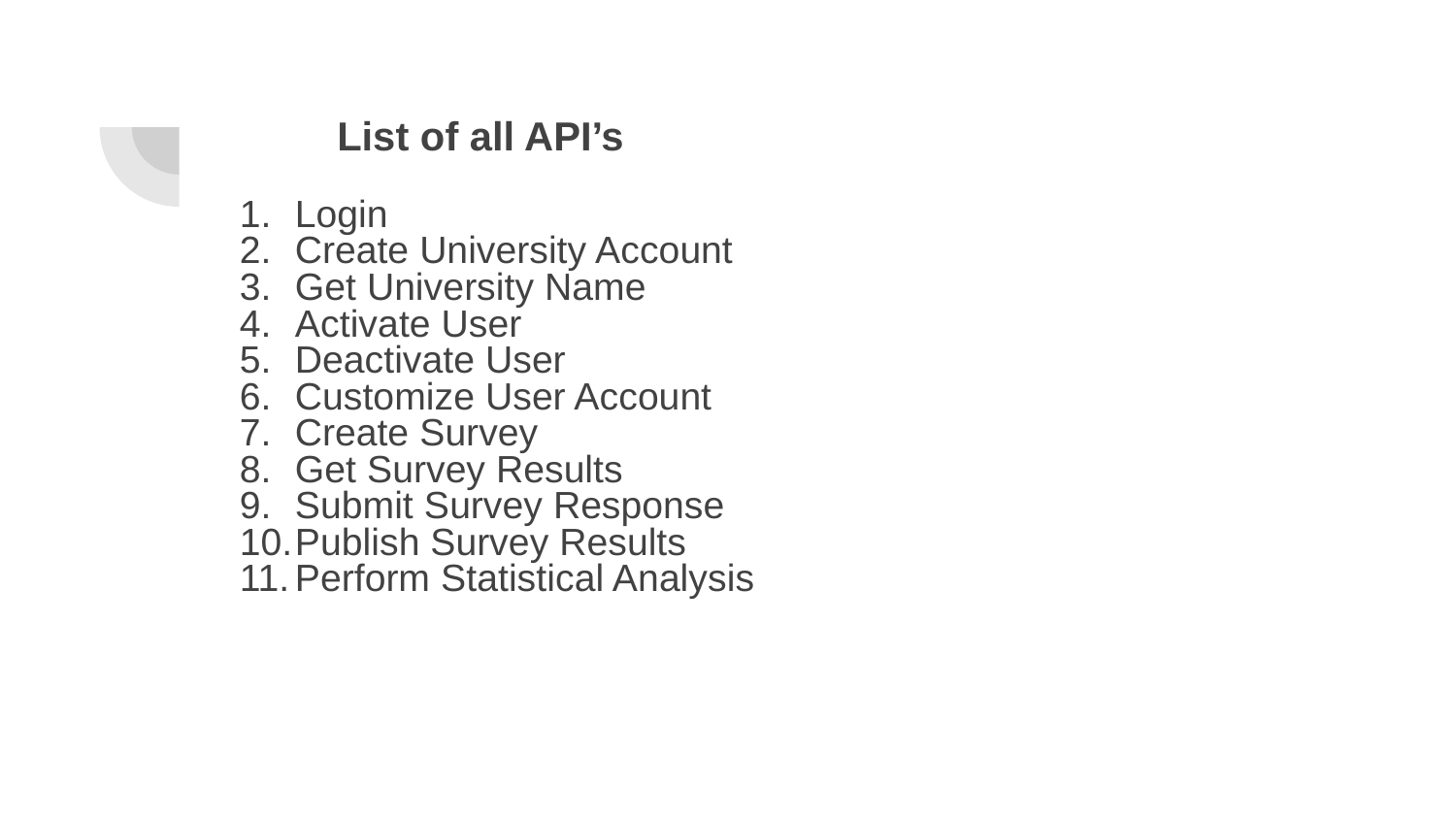

# List of all API’s
Login
Create University Account
Get University Name
Activate User
Deactivate User
Customize User Account
Create Survey
Get Survey Results
Submit Survey Response
Publish Survey Results
Perform Statistical Analysis